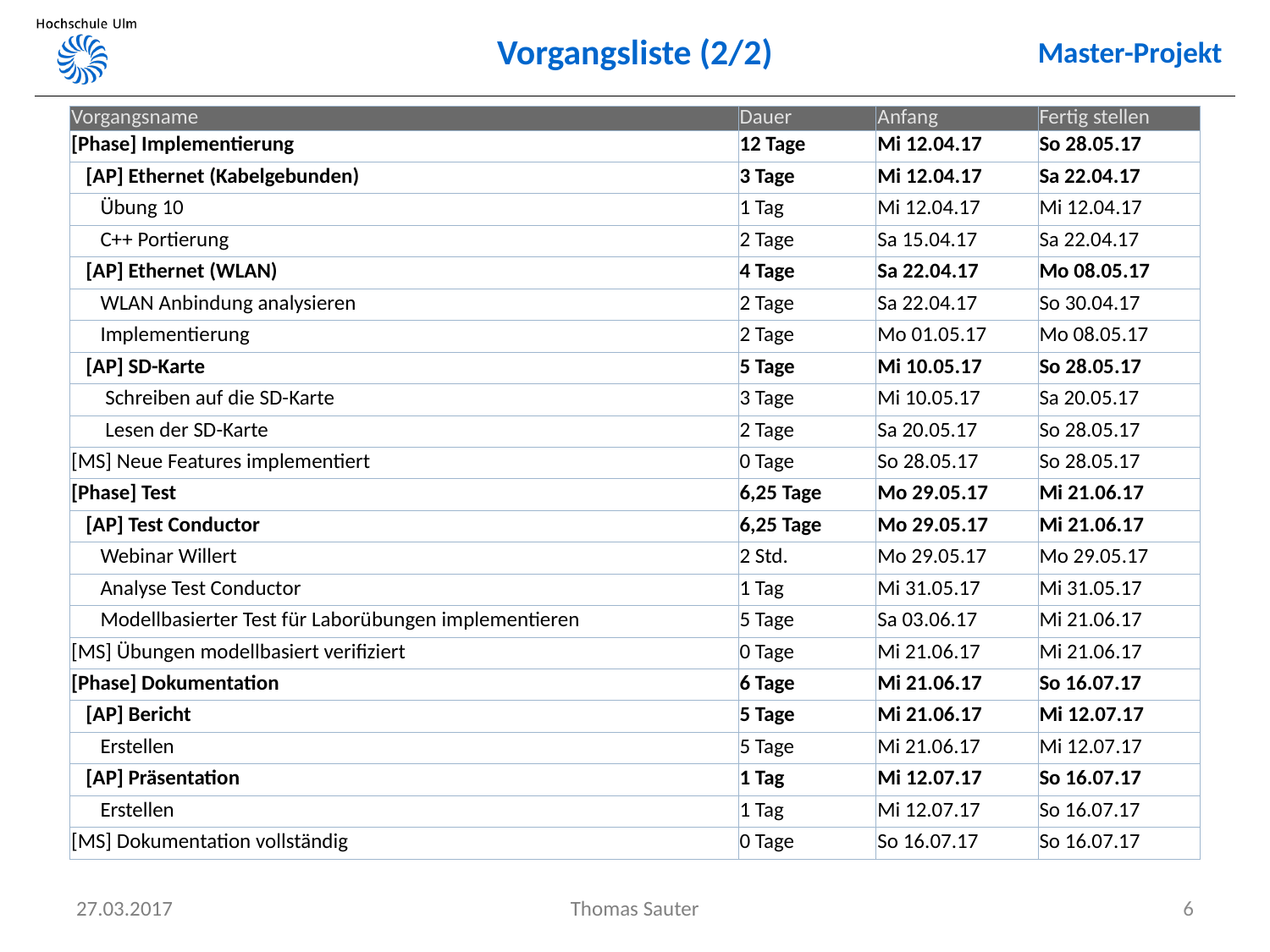

Master-Projekt
# Vorgangsliste (2/2)
| Vorgangsname | Dauer | Anfang | Fertig stellen |
| --- | --- | --- | --- |
| [Phase] Implementierung | 12 Tage | Mi 12.04.17 | So 28.05.17 |
| [AP] Ethernet (Kabelgebunden) | 3 Tage | Mi 12.04.17 | Sa 22.04.17 |
| Übung 10 | 1 Tag | Mi 12.04.17 | Mi 12.04.17 |
| C++ Portierung | 2 Tage | Sa 15.04.17 | Sa 22.04.17 |
| [AP] Ethernet (WLAN) | 4 Tage | Sa 22.04.17 | Mo 08.05.17 |
| WLAN Anbindung analysieren | 2 Tage | Sa 22.04.17 | So 30.04.17 |
| Implementierung | 2 Tage | Mo 01.05.17 | Mo 08.05.17 |
| [AP] SD-Karte | 5 Tage | Mi 10.05.17 | So 28.05.17 |
| Schreiben auf die SD-Karte | 3 Tage | Mi 10.05.17 | Sa 20.05.17 |
| Lesen der SD-Karte | 2 Tage | Sa 20.05.17 | So 28.05.17 |
| [MS] Neue Features implementiert | 0 Tage | So 28.05.17 | So 28.05.17 |
| [Phase] Test | 6,25 Tage | Mo 29.05.17 | Mi 21.06.17 |
| [AP] Test Conductor | 6,25 Tage | Mo 29.05.17 | Mi 21.06.17 |
| Webinar Willert | 2 Std. | Mo 29.05.17 | Mo 29.05.17 |
| Analyse Test Conductor | 1 Tag | Mi 31.05.17 | Mi 31.05.17 |
| Modellbasierter Test für Laborübungen implementieren | 5 Tage | Sa 03.06.17 | Mi 21.06.17 |
| [MS] Übungen modellbasiert verifiziert | 0 Tage | Mi 21.06.17 | Mi 21.06.17 |
| [Phase] Dokumentation | 6 Tage | Mi 21.06.17 | So 16.07.17 |
| [AP] Bericht | 5 Tage | Mi 21.06.17 | Mi 12.07.17 |
| Erstellen | 5 Tage | Mi 21.06.17 | Mi 12.07.17 |
| [AP] Präsentation | 1 Tag | Mi 12.07.17 | So 16.07.17 |
| Erstellen | 1 Tag | Mi 12.07.17 | So 16.07.17 |
| [MS] Dokumentation vollständig | 0 Tage | So 16.07.17 | So 16.07.17 |
27.03.2017
Thomas Sauter
6